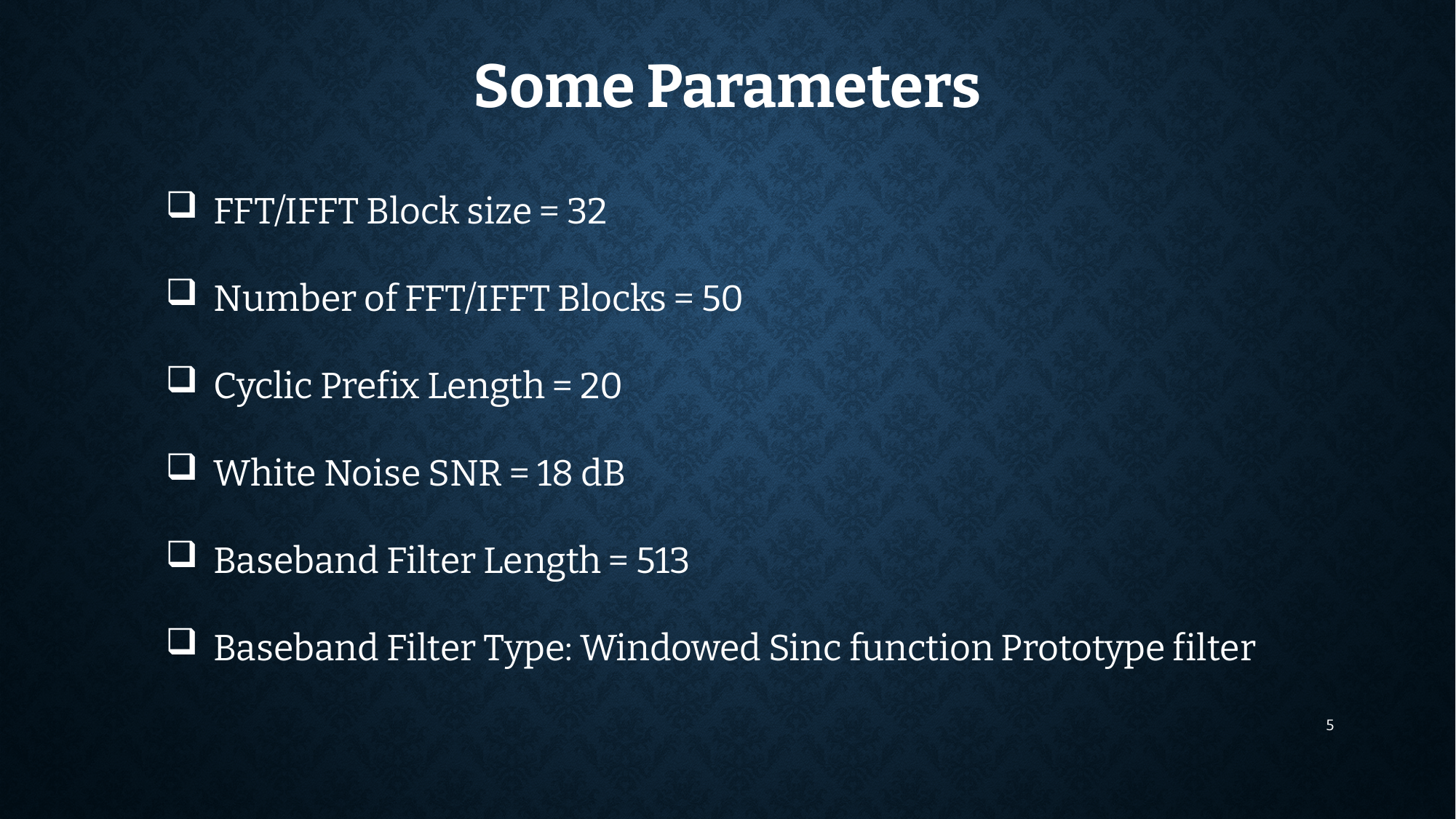

Some Parameters
 FFT/IFFT Block size = 32

 Number of FFT/IFFT Blocks = 50

 Cyclic Prefix Length = 20

 White Noise SNR = 18 dB

 Baseband Filter Length = 513

 Baseband Filter Type: Windowed Sinc function Prototype filter
5